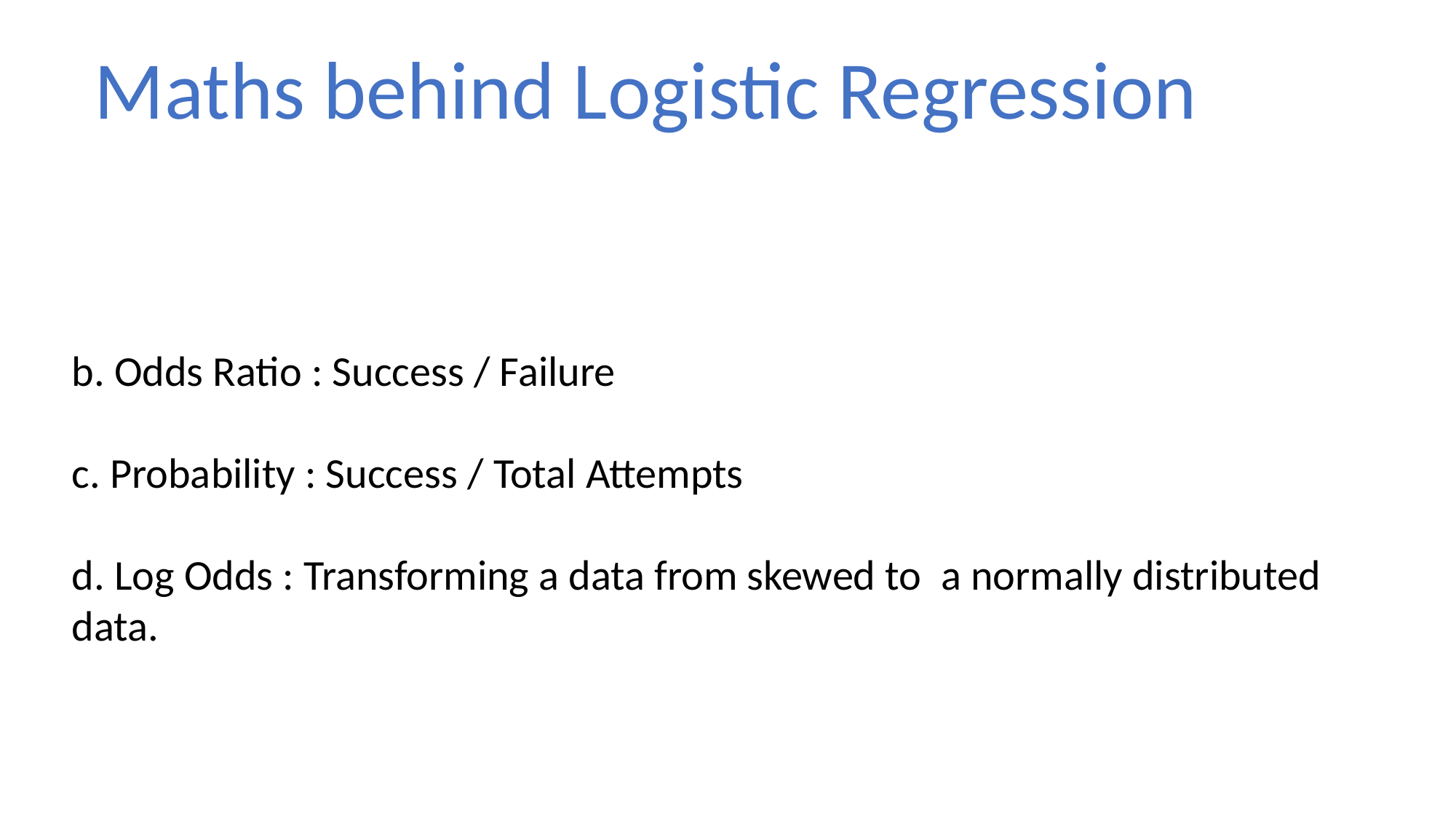

Maths behind Logistic Regression
b. Odds Ratio : Success / Failure

c. Probability : Success / Total Attempts

d. Log Odds : Transforming a data from skewed to  a normally distributed data.